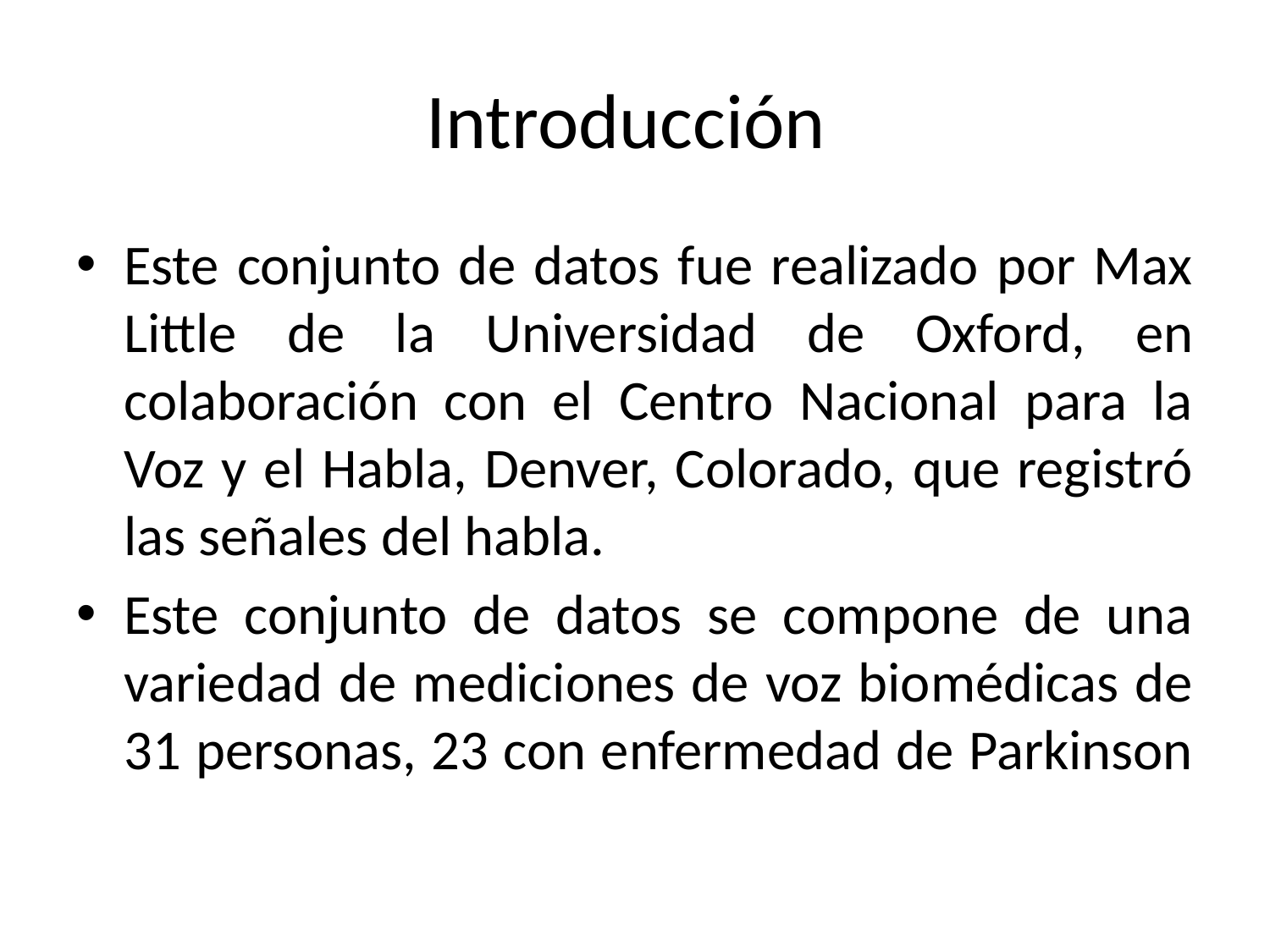

# Introducción
Este conjunto de datos fue realizado por Max Little de la Universidad de Oxford, en colaboración con el Centro Nacional para la Voz y el Habla, Denver, Colorado, que registró las señales del habla.
Este conjunto de datos se compone de una variedad de mediciones de voz biomédicas de 31 personas, 23 con enfermedad de Parkinson